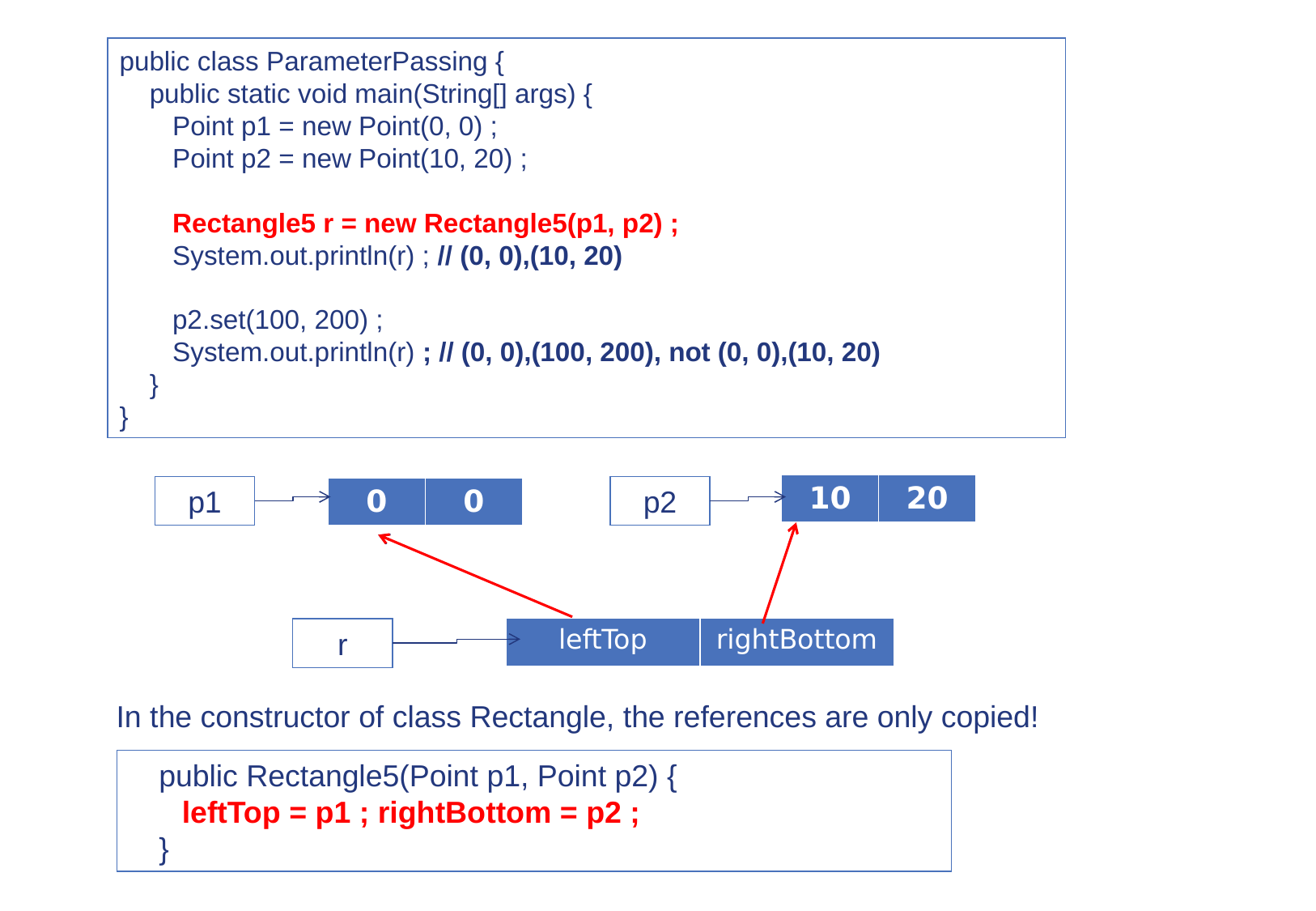

public class ParameterPassing {
	public static void main(String[] args) {
		Point p1 = new Point(0, 0) ;
		Point p2 = new Point(10, 20) ;

		Rectangle5 r = new Rectangle5(p1, p2) ;
		System.out.println(r) ; // (0, 0),(10, 20)

		p2.set(100, 200) ;
		System.out.println(r) ; // (0, 0),(100, 200), not (0, 0),(10, 20)
	}
}
| 10 | 20 |
| --- | --- |
p1
p2
| 0 | 0 |
| --- | --- |
| leftTop | rightBottom |
| --- | --- |
r
In the constructor of class Rectangle, the references are only copied!
	public Rectangle5(Point p1, Point p2) {
		leftTop = p1 ; rightBottom = p2 ;
	}